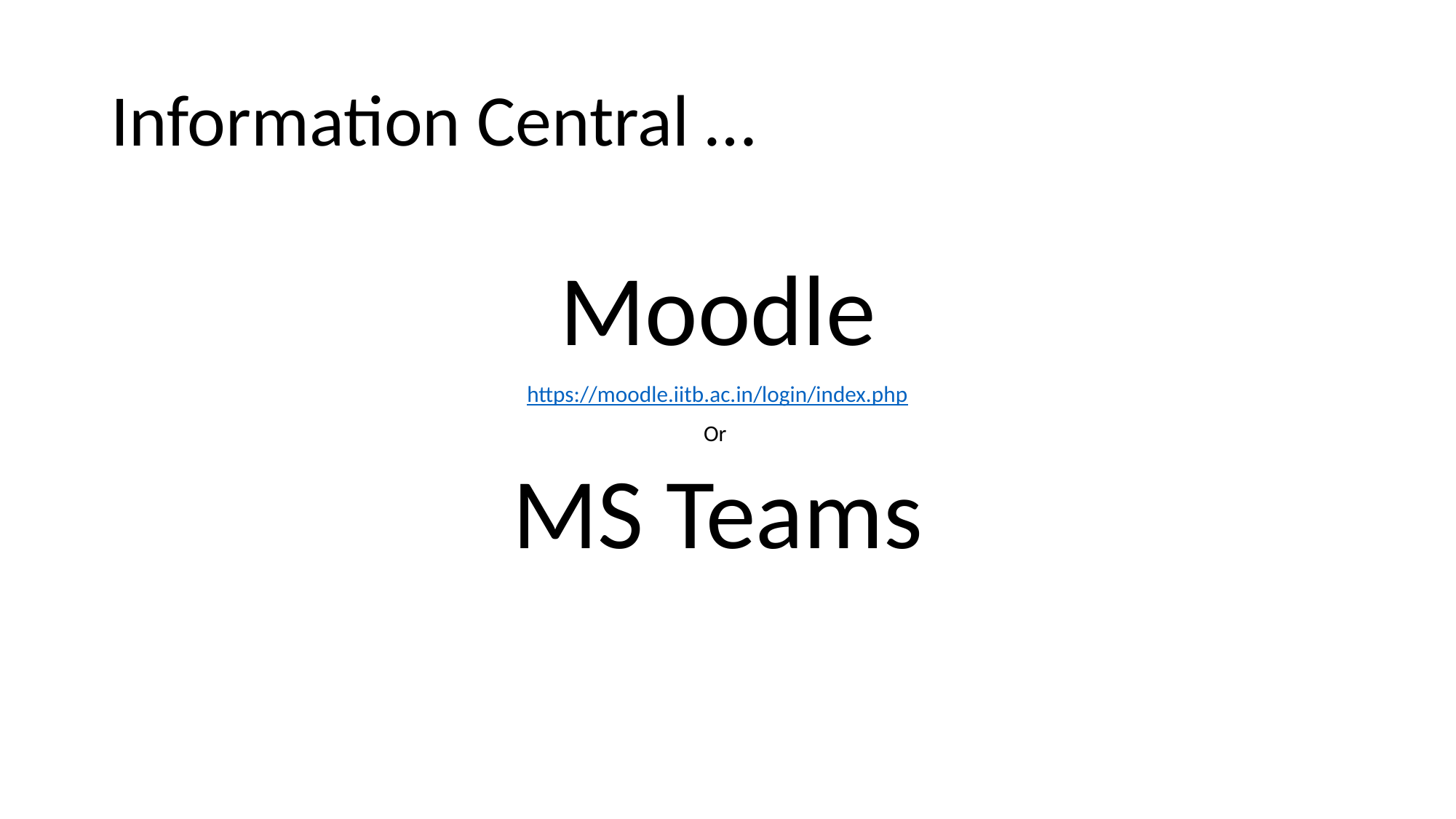

# Information Central …
Moodle
https://moodle.iitb.ac.in/login/index.php
Or
MS Teams